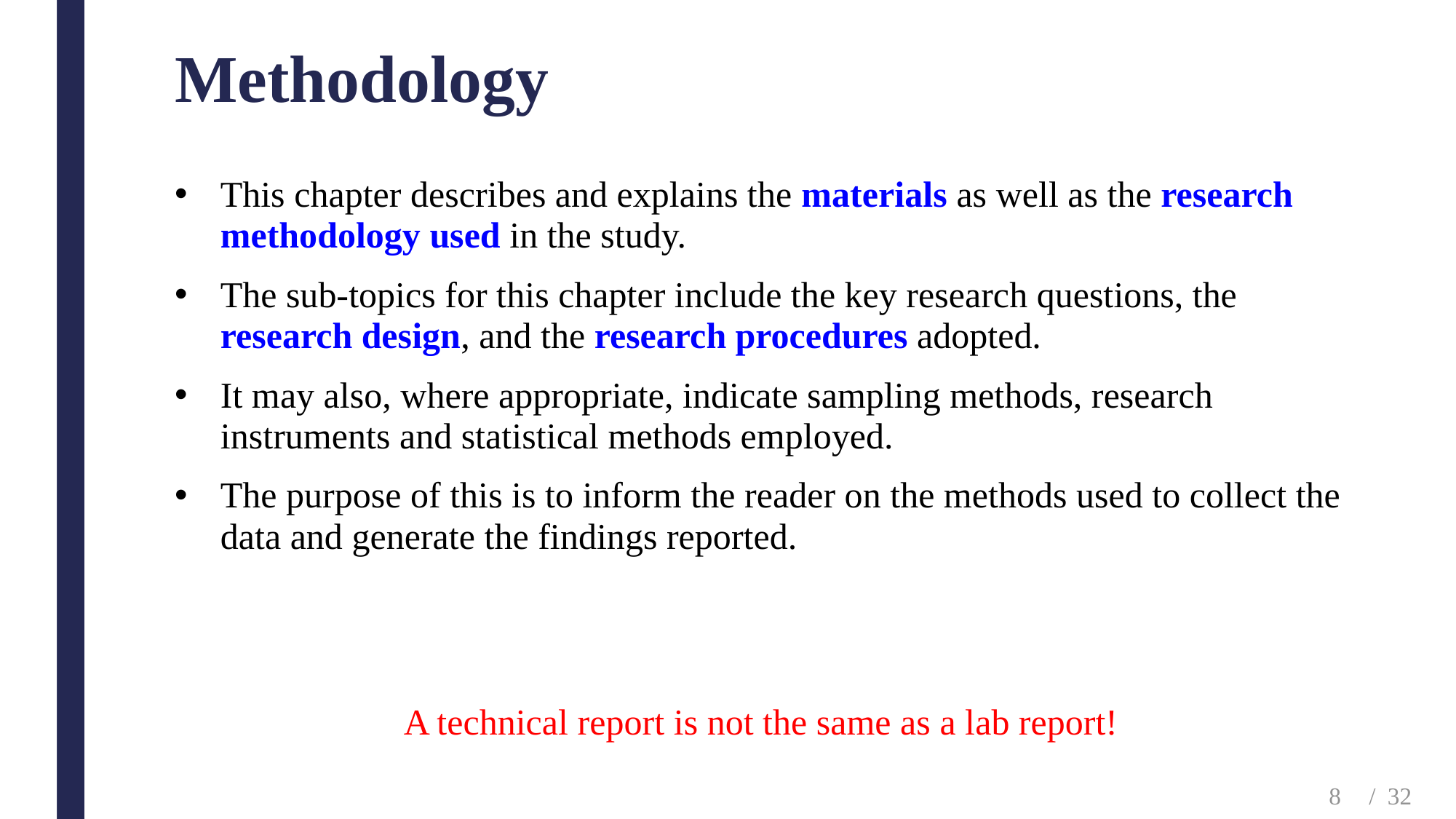

# Methodology
This chapter describes and explains the materials as well as the research methodology used in the study.
The sub-topics for this chapter include the key research questions, the research design, and the research procedures adopted.
It may also, where appropriate, indicate sampling methods, research instruments and statistical methods employed.
The purpose of this is to inform the reader on the methods used to collect the data and generate the findings reported.
A technical report is not the same as a lab report!
8
/  32